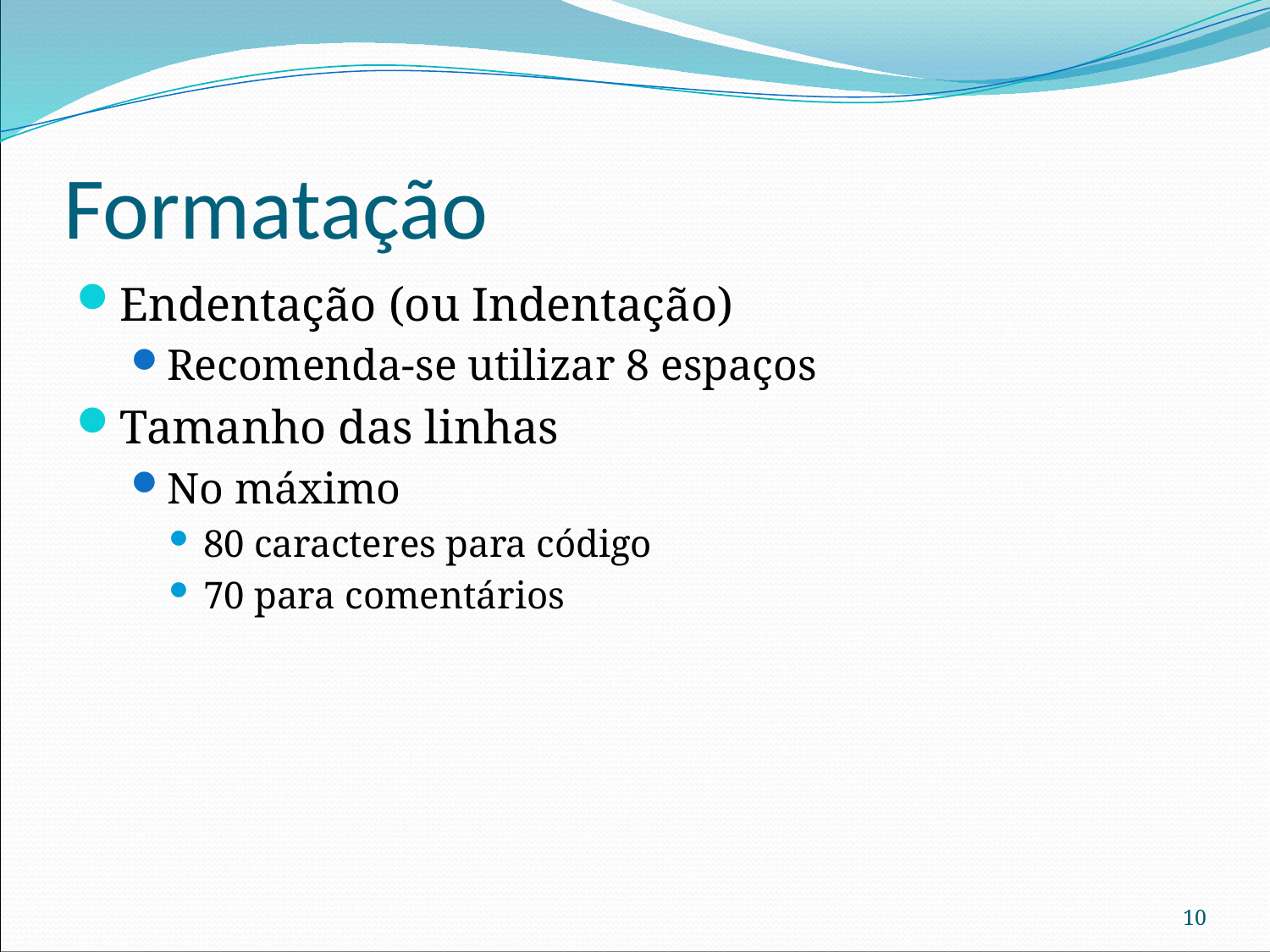

# Formatação
Endentação (ou Indentação)
Recomenda-se utilizar 8 espaços
Tamanho das linhas
No máximo
80 caracteres para código
70 para comentários

10